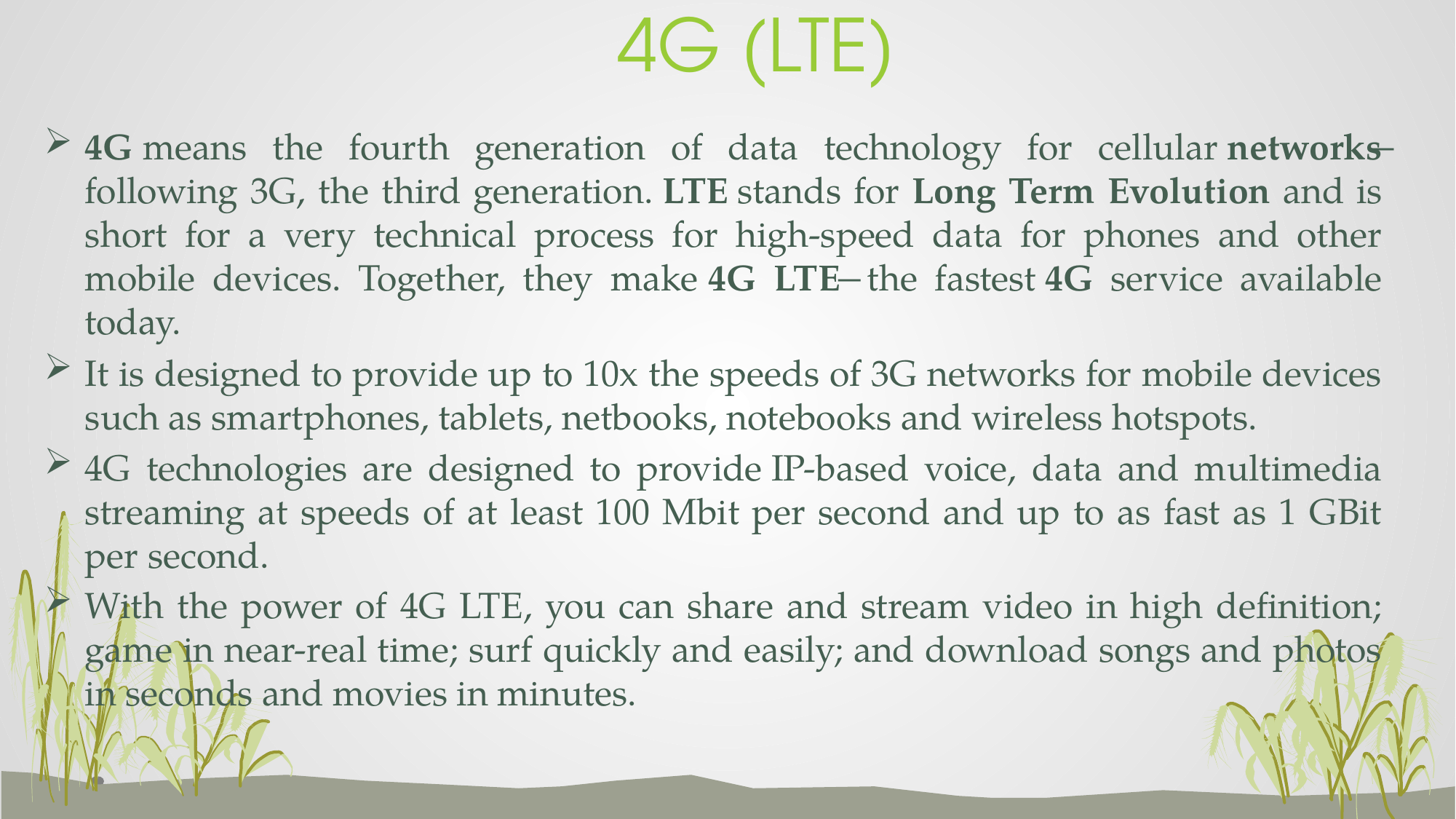

# 4G (LTE)
4G means the fourth generation of data technology for cellular networks̶ following 3G, the third generation. LTE stands for Long Term Evolution and is short for a very technical process for high-speed data for phones and other mobile devices. Together, they make 4G LTE ̶ the fastest 4G service available today.
It is designed to provide up to 10x the speeds of 3G networks for mobile devices such as smartphones, tablets, netbooks, notebooks and wireless hotspots.
4G technologies are designed to provide IP-based voice, data and multimedia streaming at speeds of at least 100 Mbit per second and up to as fast as 1 GBit per second.
With the power of 4G LTE, you can share and stream video in high definition; game in near-real time; surf quickly and easily; and download songs and photos in seconds and movies in minutes.